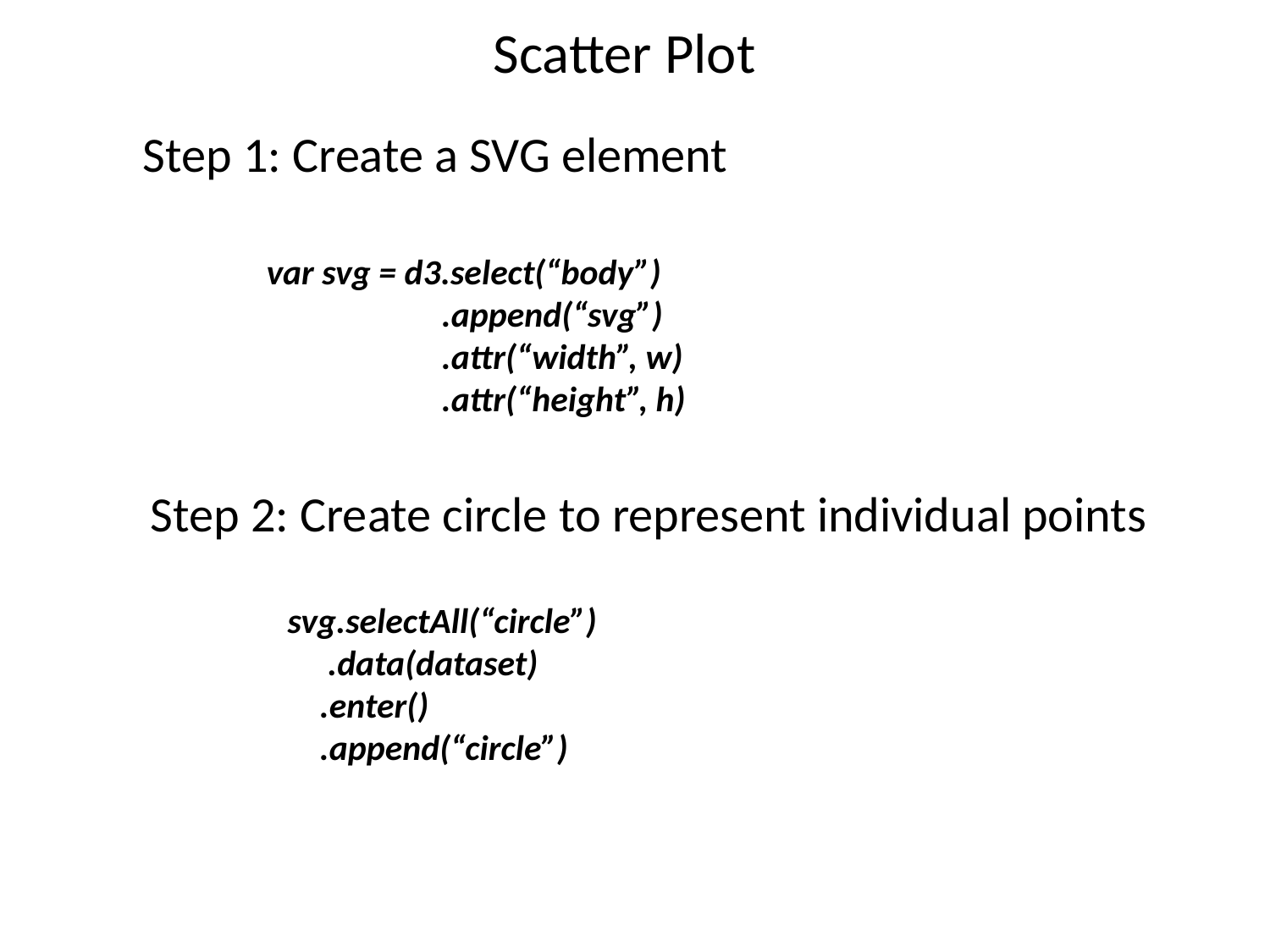

# Scatter Plot
Step 1: Create a SVG element
var svg = d3.select(“body”)
     	      .append(“svg”)
 	      .attr(“width”, w)
	      .attr(“height”, h)
Step 2: Create circle to represent individual points
svg.selectAll(“circle”)
     .data(dataset)
    .enter()
    .append(“circle”)